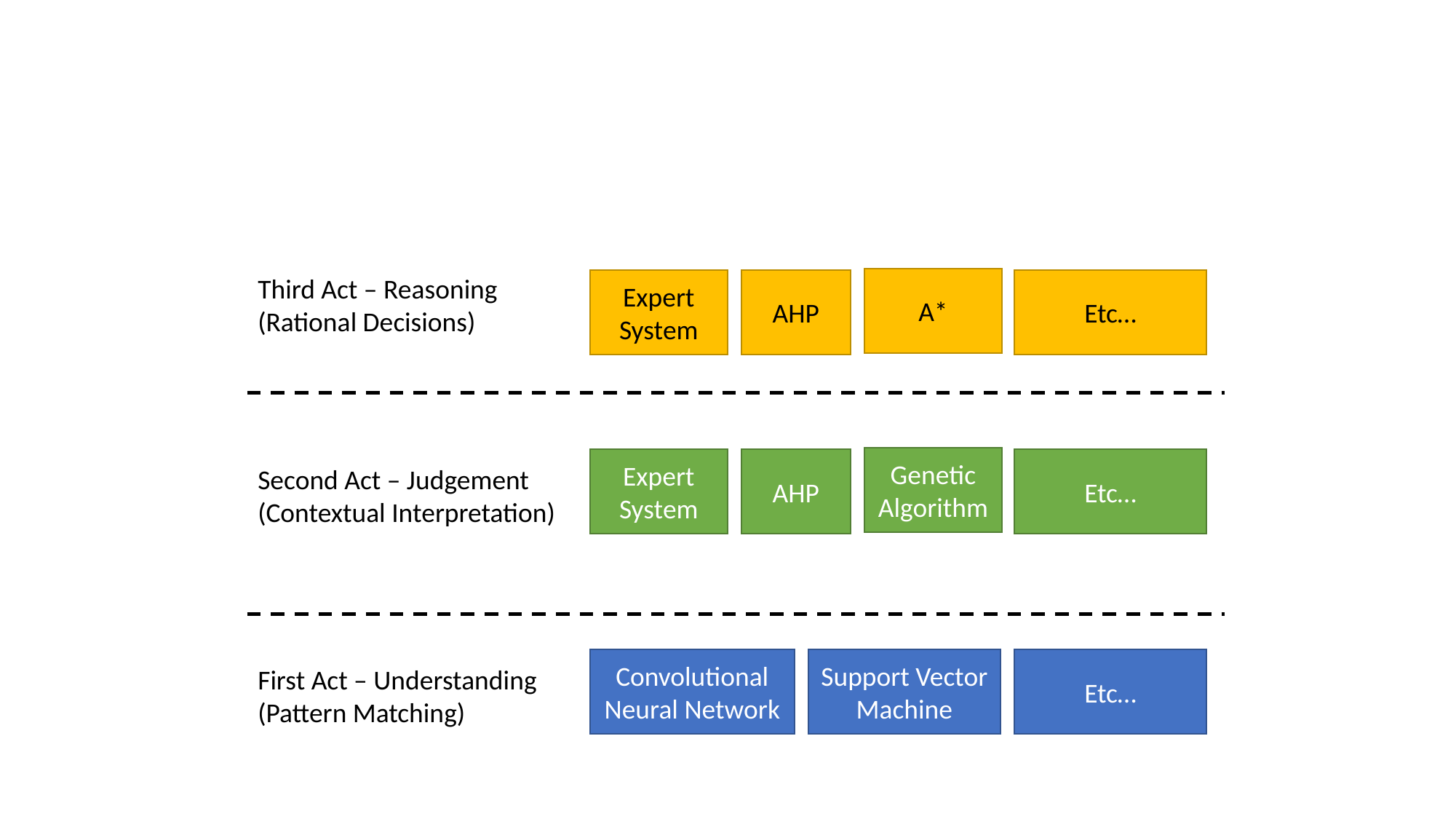

Third Act – Reasoning
(Rational Decisions)
A*
Expert System
AHP
Etc…
Genetic Algorithm
Expert System
AHP
Etc…
Second Act – Judgement
(Contextual Interpretation)
Convolutional Neural Network
Support Vector Machine
Etc…
First Act – Understanding
(Pattern Matching)